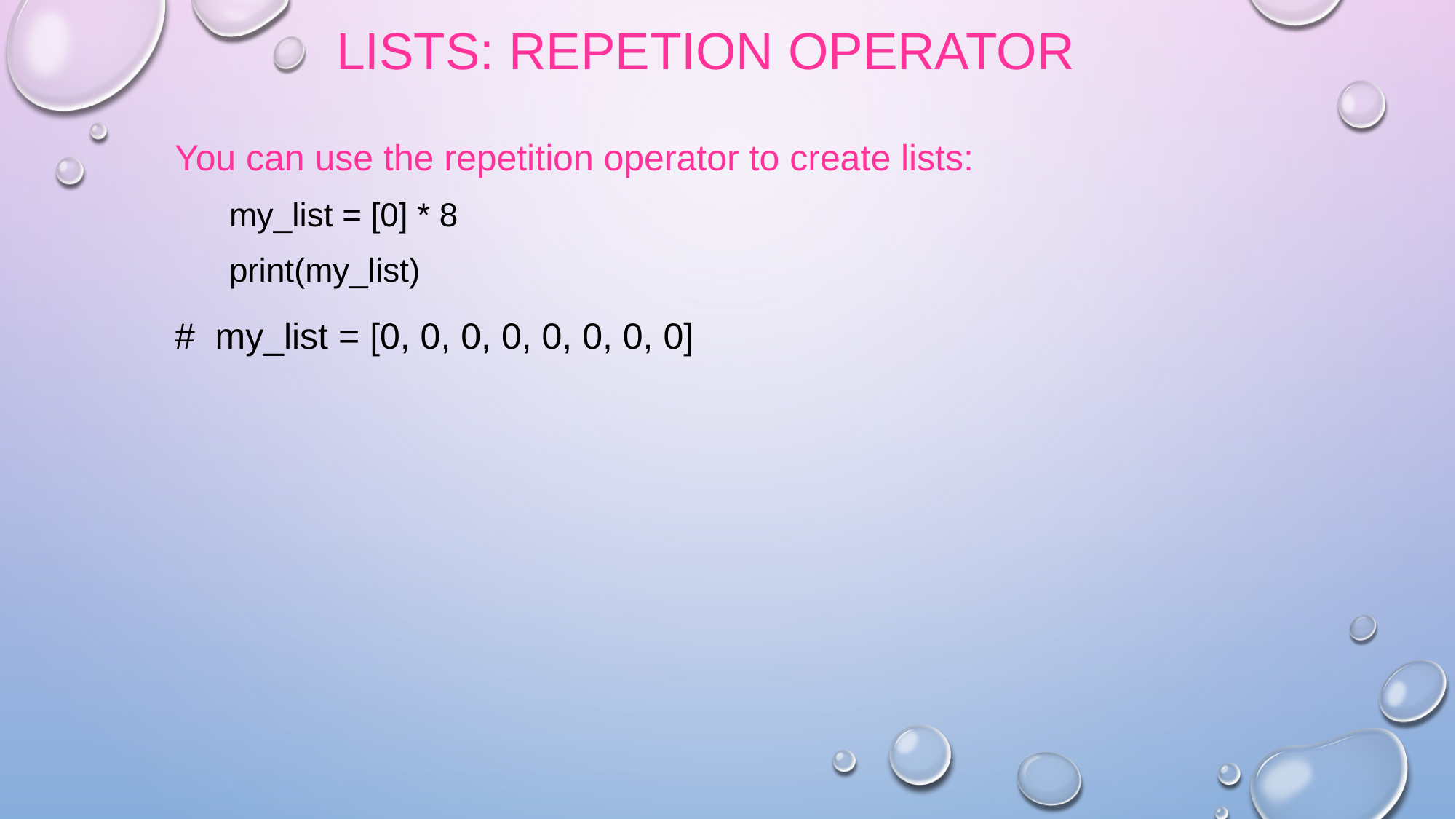

# Lists: Repetion operator
You can use the repetition operator to create lists:
my_list = [0] * 8
print(my_list)
#  my_list = [0, 0, 0, 0, 0, 0, 0, 0]